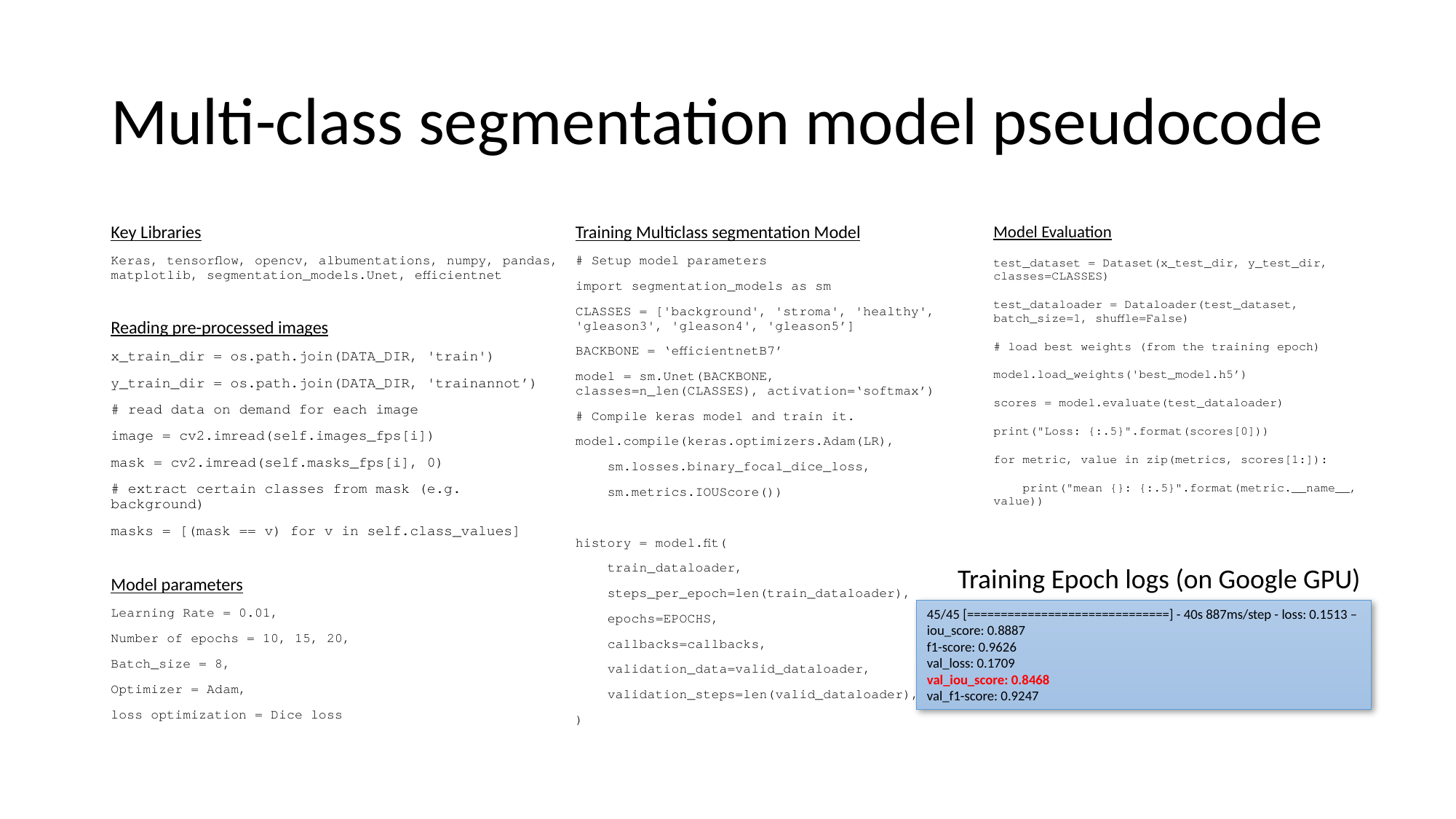

# Multi-class segmentation model pseudocode
Key Libraries
Keras, tensorflow, opencv, albumentations, numpy, pandas, matplotlib, segmentation_models.Unet, efficientnet

Reading pre-processed images
x_train_dir = os.path.join(DATA_DIR, 'train')
y_train_dir = os.path.join(DATA_DIR, 'trainannot’)
# read data on demand for each image
image = cv2.imread(self.images_fps[i])
mask = cv2.imread(self.masks_fps[i], 0)
# extract certain classes from mask (e.g. background)
masks = [(mask == v) for v in self.class_values]

Model parameters
Learning Rate = 0.01,
Number of epochs = 10, 15, 20,
Batch_size = 8,
Optimizer = Adam,
loss optimization = Dice loss
Training Multiclass segmentation Model
# Setup model parameters
import segmentation_models as sm
CLASSES = ['background', 'stroma', 'healthy', 'gleason3', 'gleason4', 'gleason5’]
BACKBONE = ‘efficientnetB7’
model = sm.Unet(BACKBONE, classes=n_len(CLASSES), activation=‘softmax’)
# Compile keras model and train it.
model.compile(keras.optimizers.Adam(LR),
    sm.losses.binary_focal_dice_loss,
    sm.metrics.IOUScore())

history = model.fit(
    train_dataloader,
    steps_per_epoch=len(train_dataloader),
    epochs=EPOCHS,
    callbacks=callbacks,
    validation_data=valid_dataloader,
    validation_steps=len(valid_dataloader),
)

Model Evaluation
test_dataset = Dataset(x_test_dir, y_test_dir, classes=CLASSES)
test_dataloader = Dataloader(test_dataset, batch_size=1, shuffle=False)
# load best weights (from the training epoch)
model.load_weights('best_model.h5’)
scores = model.evaluate(test_dataloader)
print("Loss: {:.5}".format(scores[0]))
for metric, value in zip(metrics, scores[1:]):
    print("mean {}: {:.5}".format(metric.__name__, value))

Training Epoch logs (on Google GPU)
45/45 [==============================] - 40s 887ms/step - loss: 0.1513 –
iou_score: 0.8887
f1-score: 0.9626
val_loss: 0.1709
val_iou_score: 0.8468
val_f1-score: 0.9247